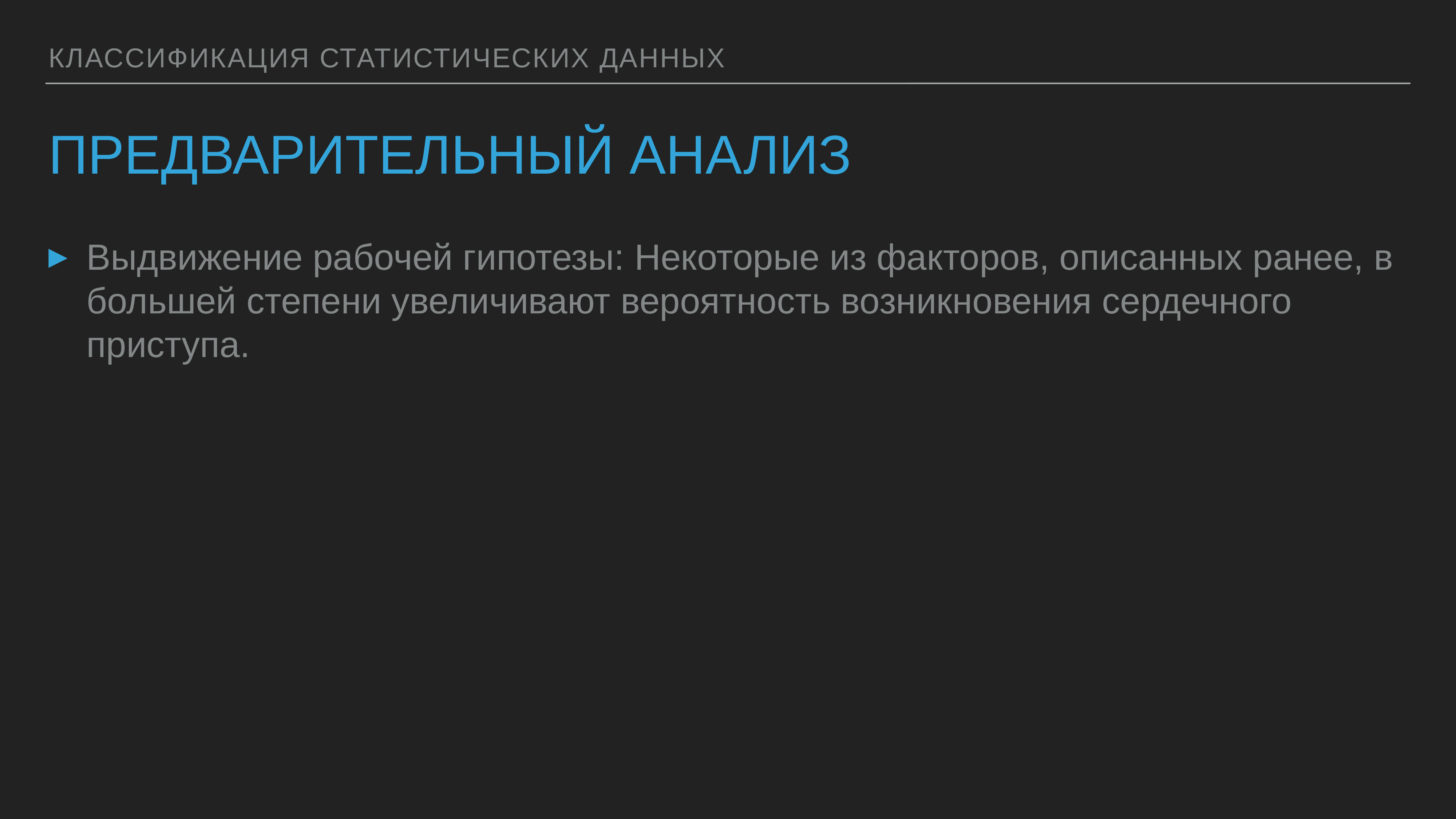

Классификация статистических данных
# Предварительный анализ
Выдвижение рабочей гипотезы: Некоторые из факторов, описанных ранее, в большей степени увеличивают вероятность возникновения сердечного приступа.